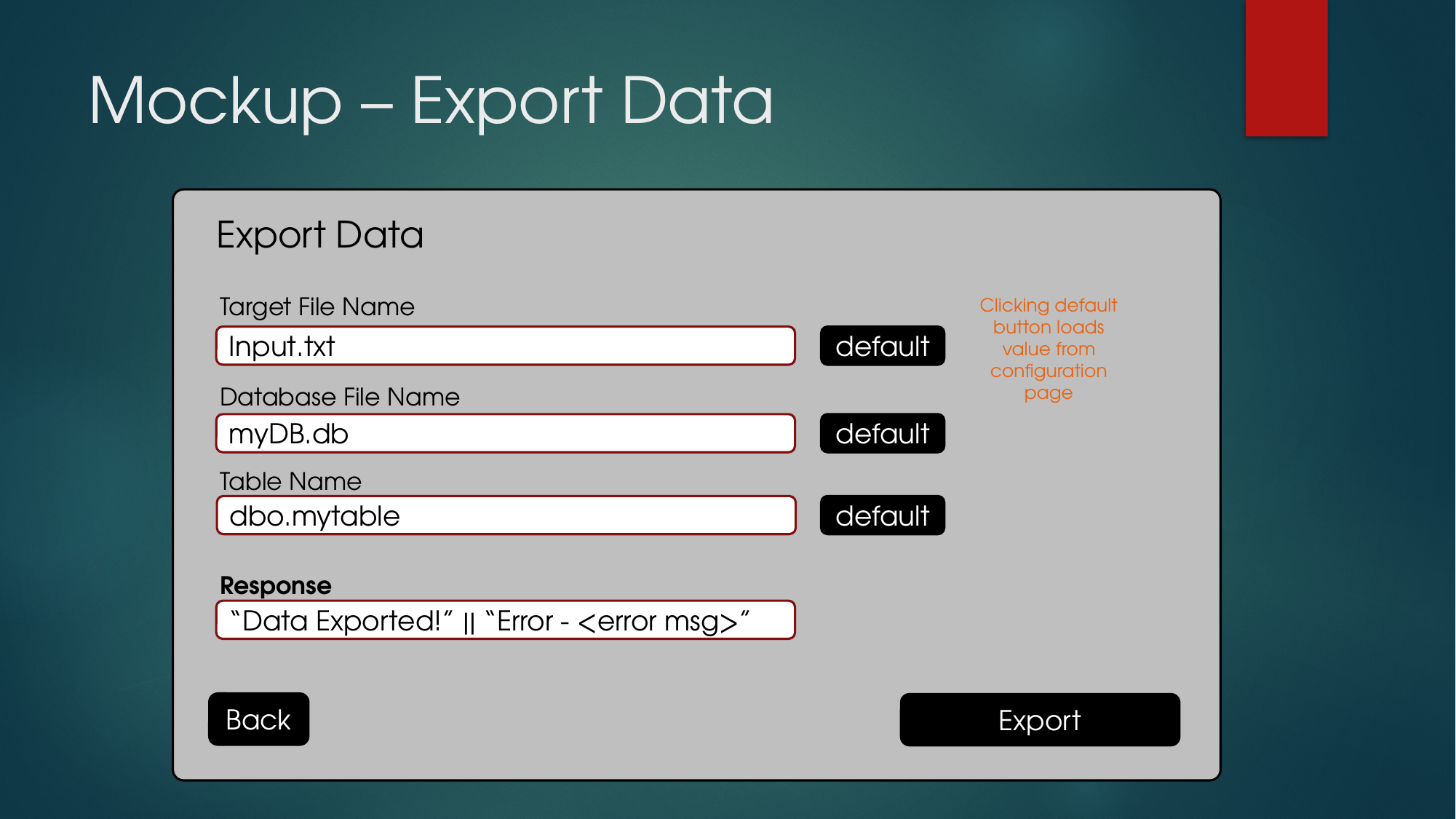

# Mockup – Export Data

Export Data
Target File Name
Clicking default button loads value from configuration page
Input.txt
default
Database File Name
default
myDB.db
Table Name
dbo.mytable
default
Response
“Data Exported!” || “Error - <error msg>”
Back
Export